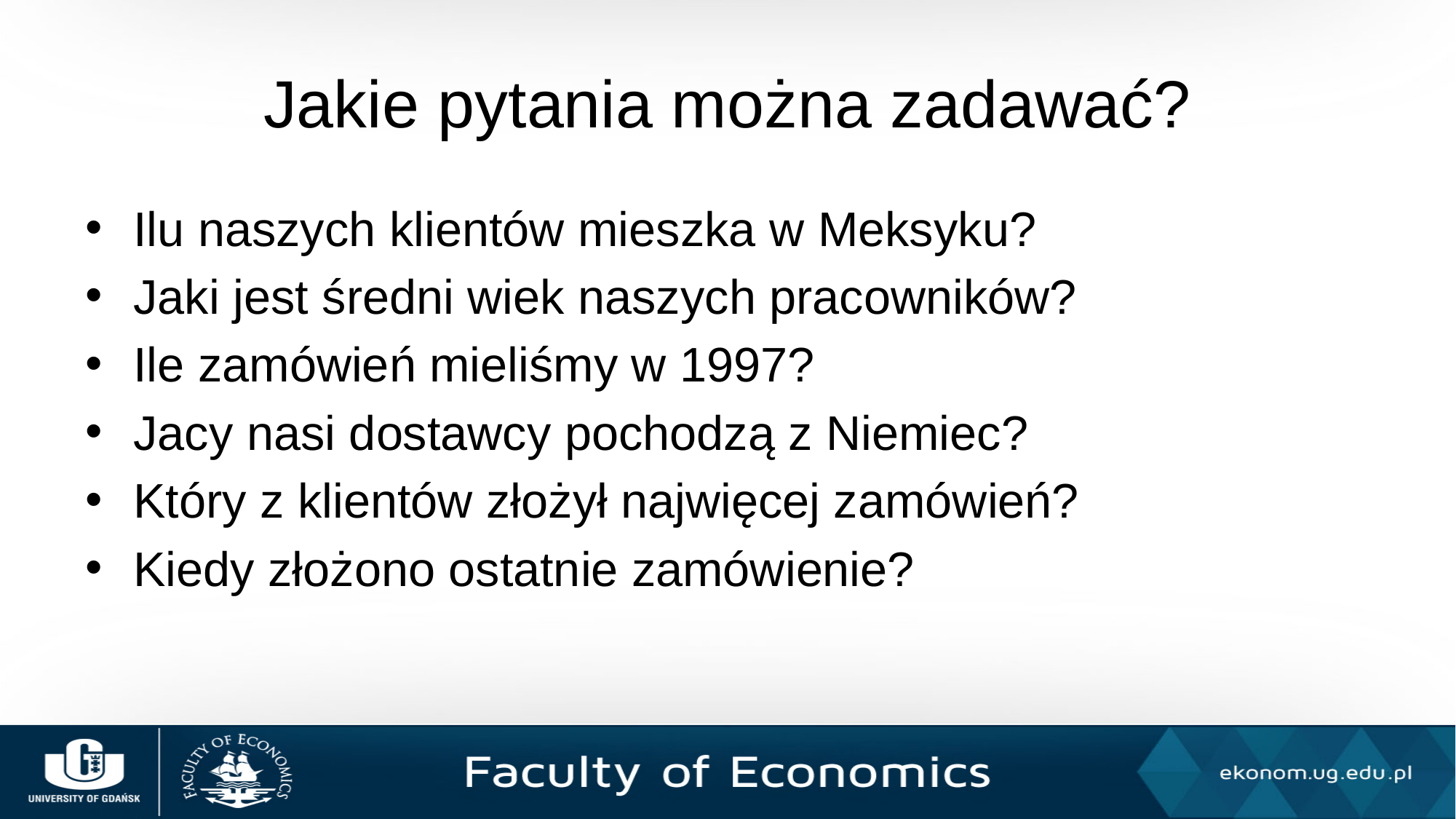

# Jakie pytania można zadawać?
Ilu naszych klientów mieszka w Meksyku?
Jaki jest średni wiek naszych pracowników?
Ile zamówień mieliśmy w 1997?
Jacy nasi dostawcy pochodzą z Niemiec?
Który z klientów złożył najwięcej zamówień?
Kiedy złożono ostatnie zamówienie?